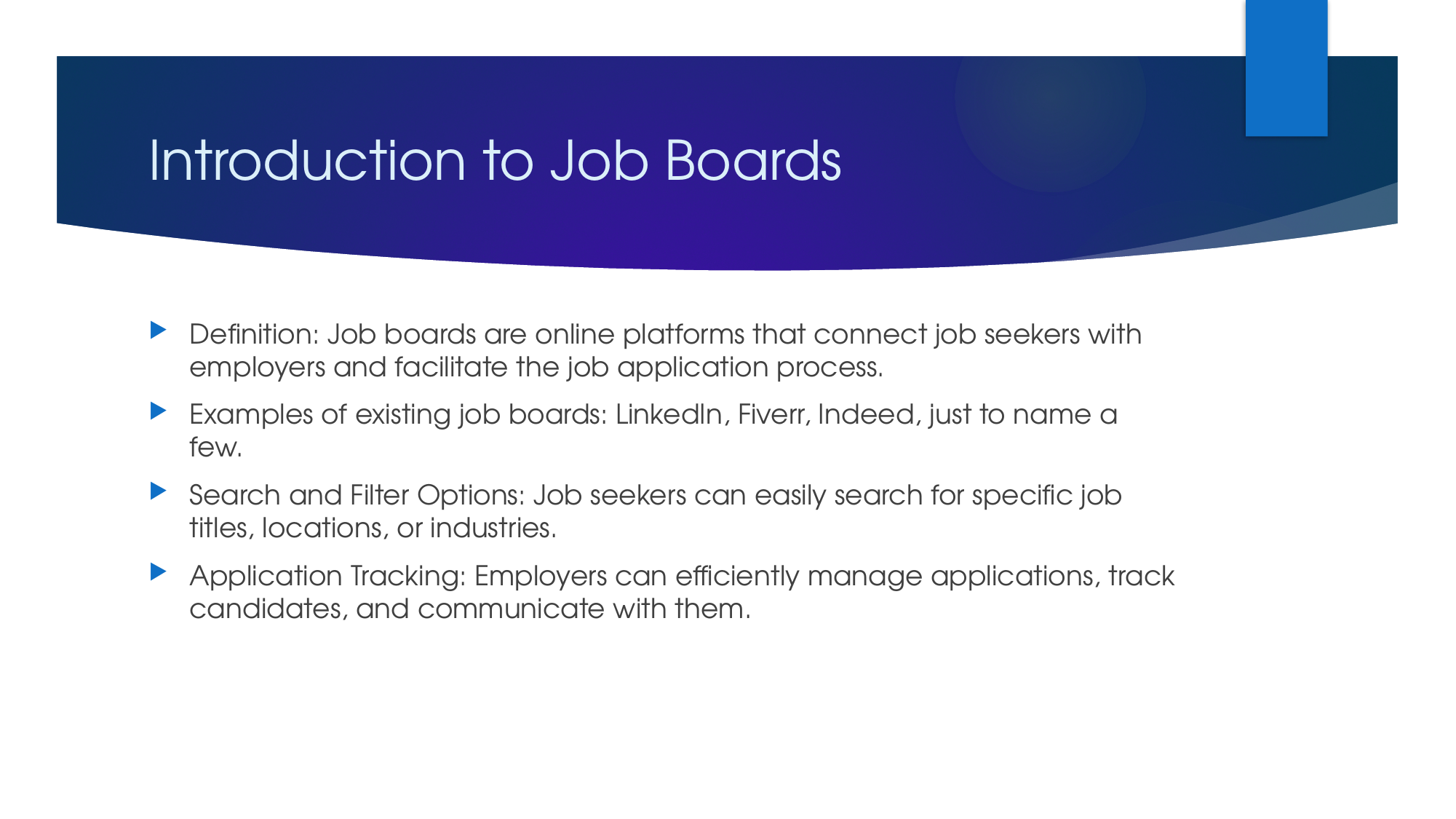

# Introduction to Job Boards
Definition: Job boards are online platforms that connect job seekers with employers and facilitate the job application process.
Examples of existing job boards: LinkedIn, Fiverr, Indeed, just to name a few.
Search and Filter Options: Job seekers can easily search for specific job titles, locations, or industries.
Application Tracking: Employers can efficiently manage applications, track candidates, and communicate with them.